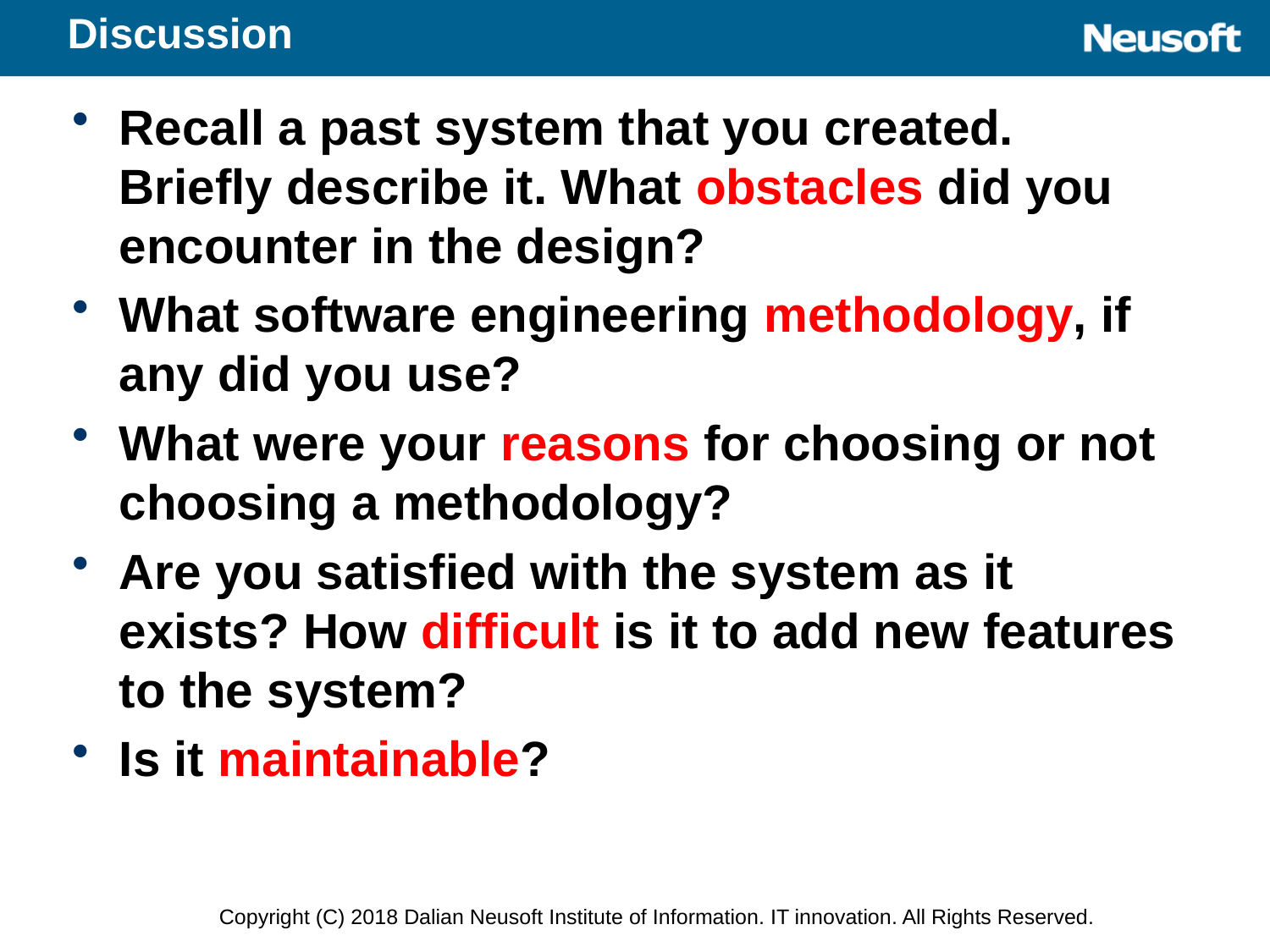

Discussion
Recall a past system that you created. Briefly describe it. What obstacles did you encounter in the design?
What software engineering methodology, if any did you use?
What were your reasons for choosing or not choosing a methodology?
Are you satisfied with the system as it exists? How difficult is it to add new features to the system?
Is it maintainable?